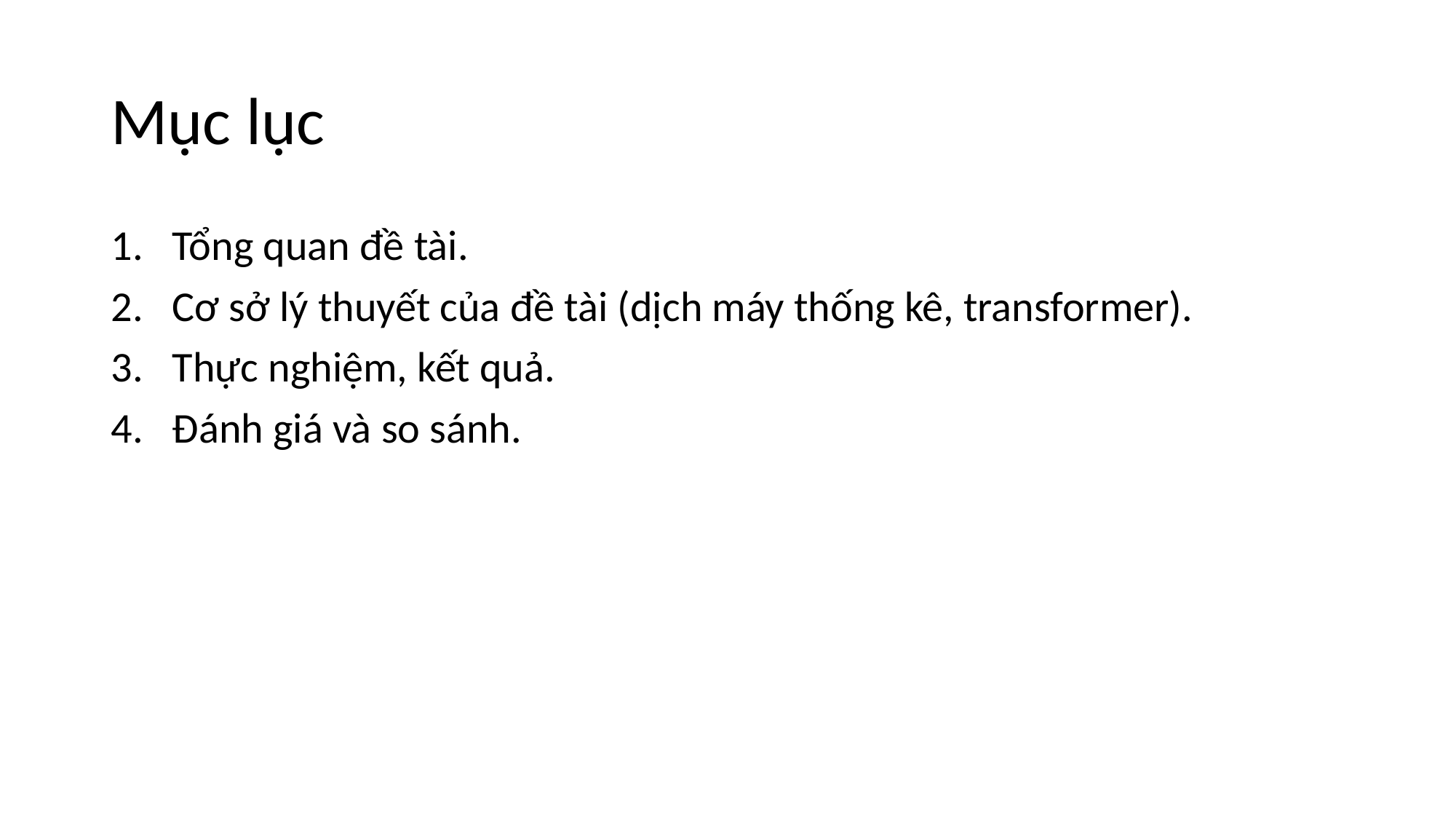

# Mục lục
Tổng quan đề tài.
Cơ sở lý thuyết của đề tài (dịch máy thống kê, transformer).
Thực nghiệm, kết quả.
Đánh giá và so sánh.